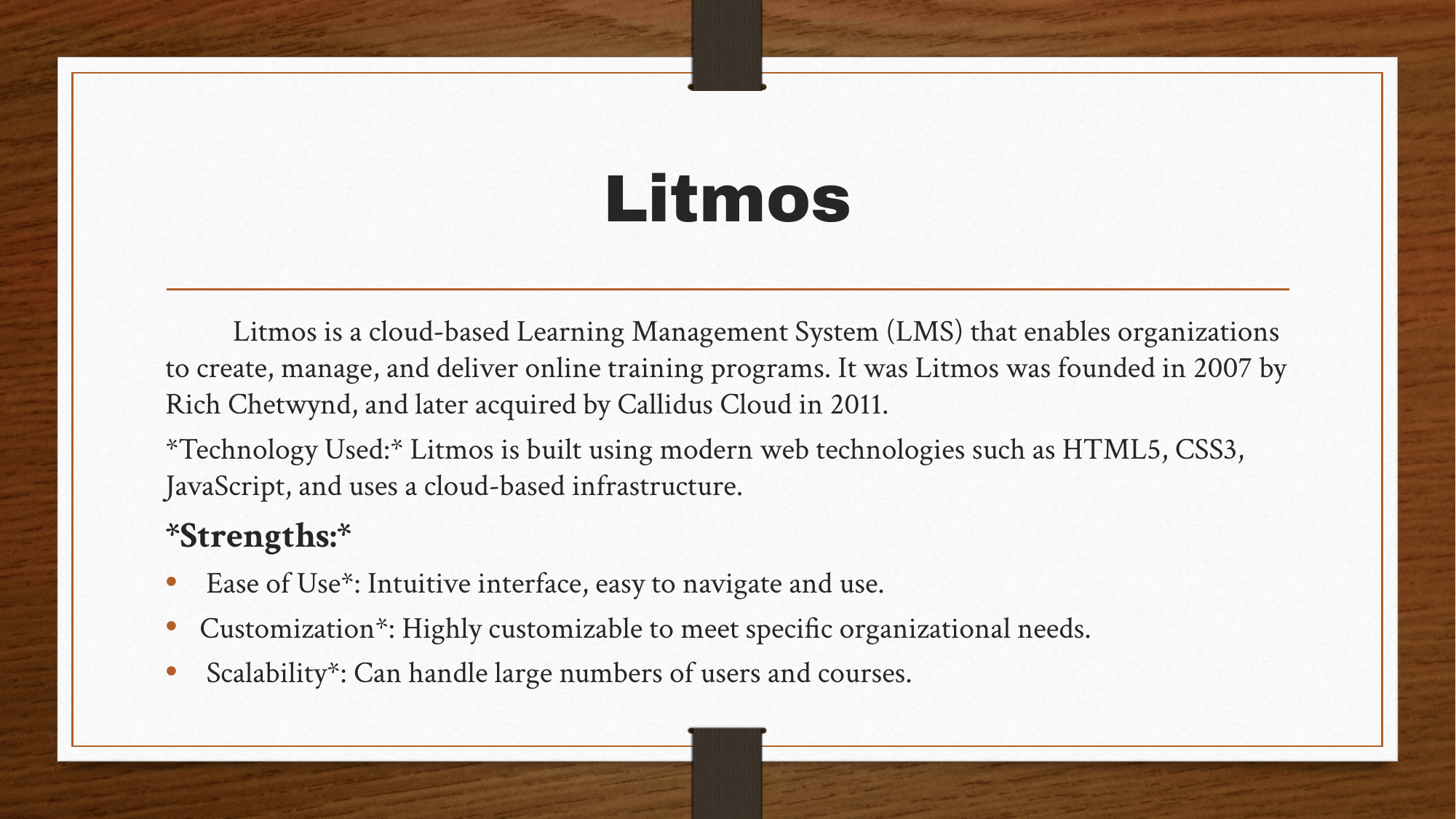

# Litmos
                         Litmos is a cloud-based Learning Management System (LMS) that enables organizations to create, manage, and deliver online training programs. It was Litmos was founded in 2007 by Rich Chetwynd, and later acquired by Callidus Cloud in 2011.
*Technology Used:* Litmos is built using modern web technologies such as HTML5, CSS3, JavaScript, and uses a cloud-based infrastructure.
*Strengths:*
 Ease of Use*: Intuitive interface, easy to navigate and use.
Customization*: Highly customizable to meet specific organizational needs.
 Scalability*: Can handle large numbers of users and courses.